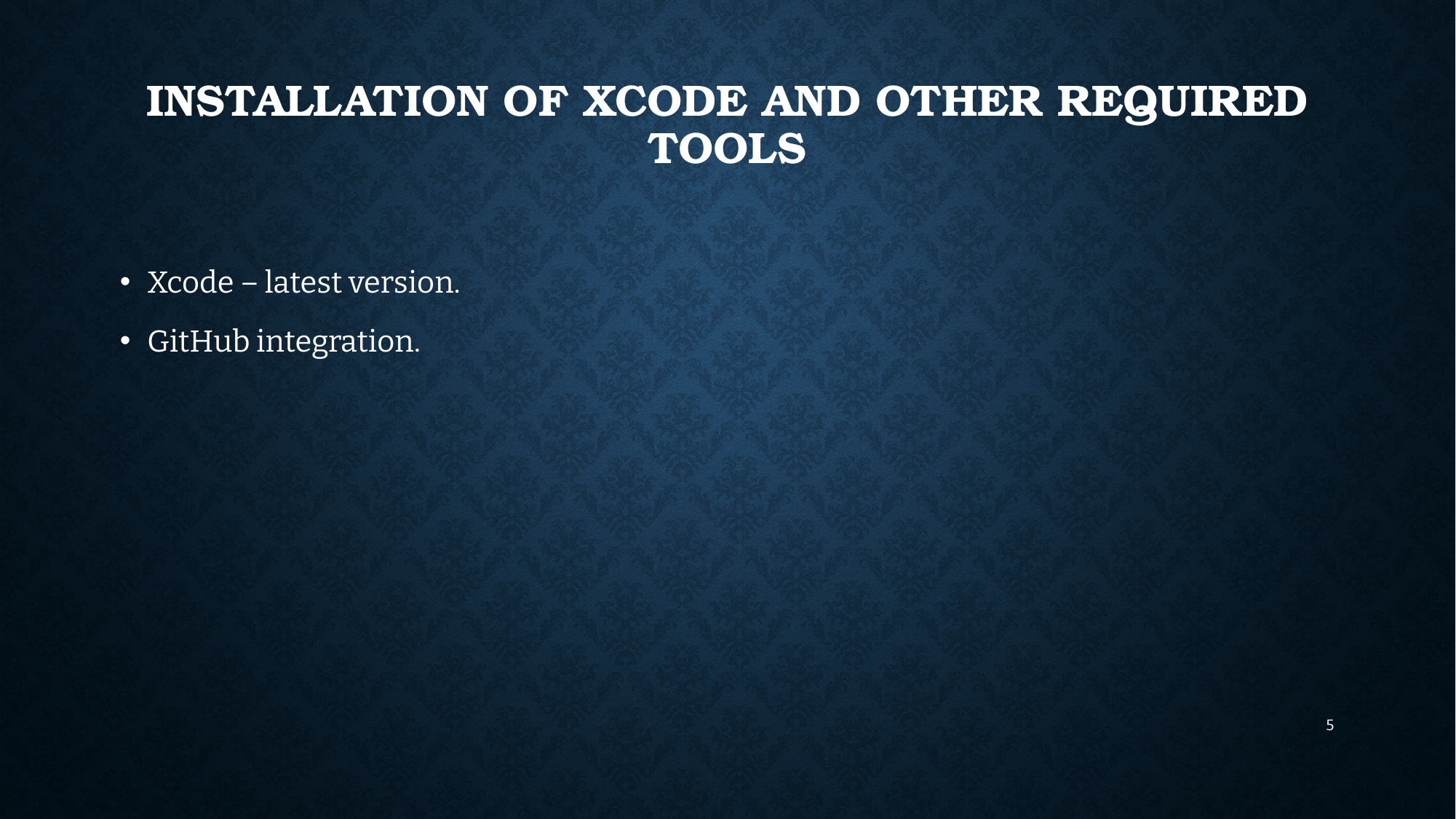

# Installation of Xcode and other required tools
Xcode – latest version.
GitHub integration.
5